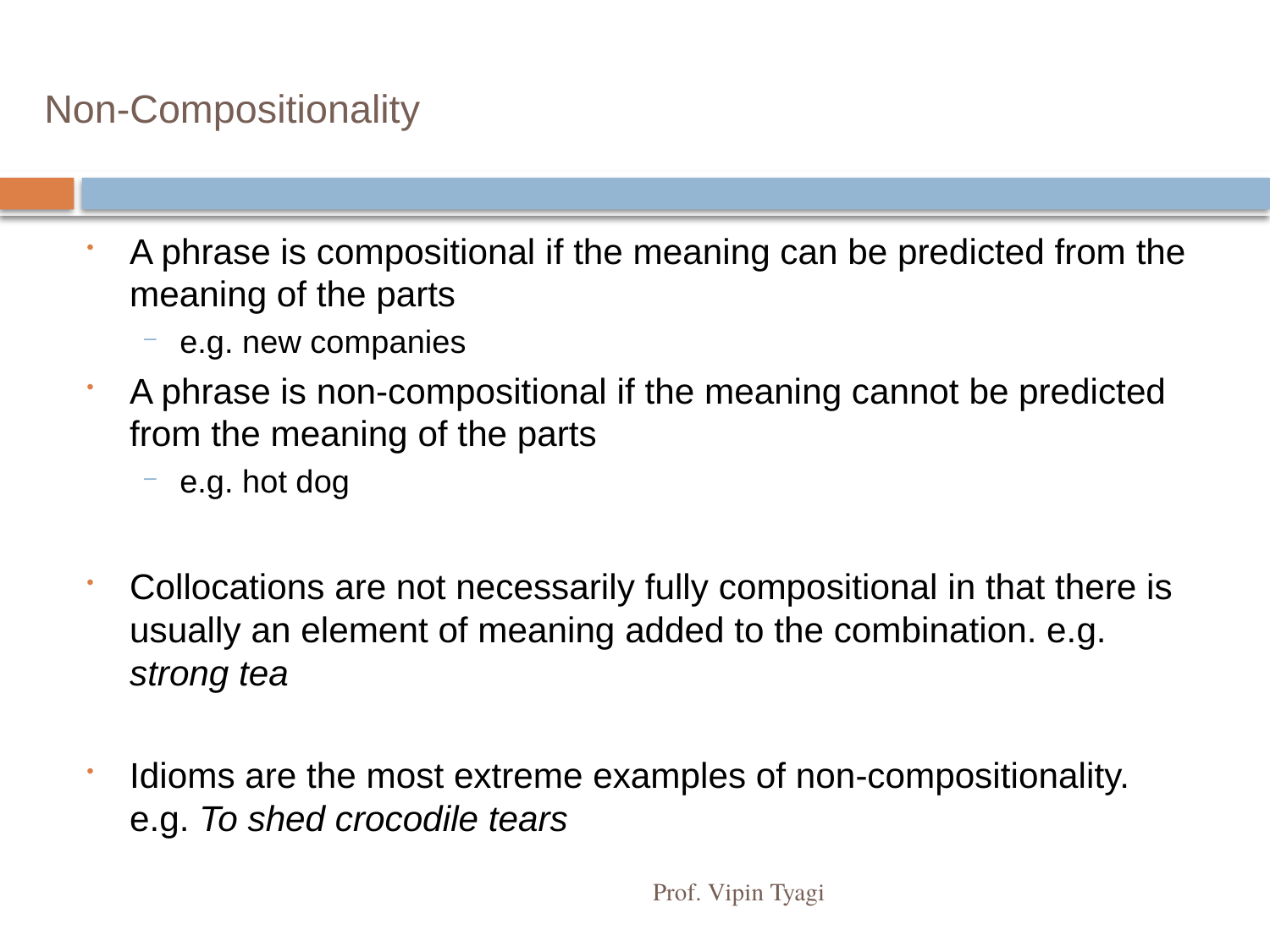

# Non-Compositionality
A phrase is compositional if the meaning can be predicted from the meaning of the parts
e.g. new companies
A phrase is non-compositional if the meaning cannot be predicted from the meaning of the parts
e.g. hot dog

Collocations are not necessarily fully compositional in that there is usually an element of meaning added to the combination. e.g. strong tea

Idioms are the most extreme examples of non-compositionality. e.g. To shed crocodile tears

Prof. Vipin Tyagi